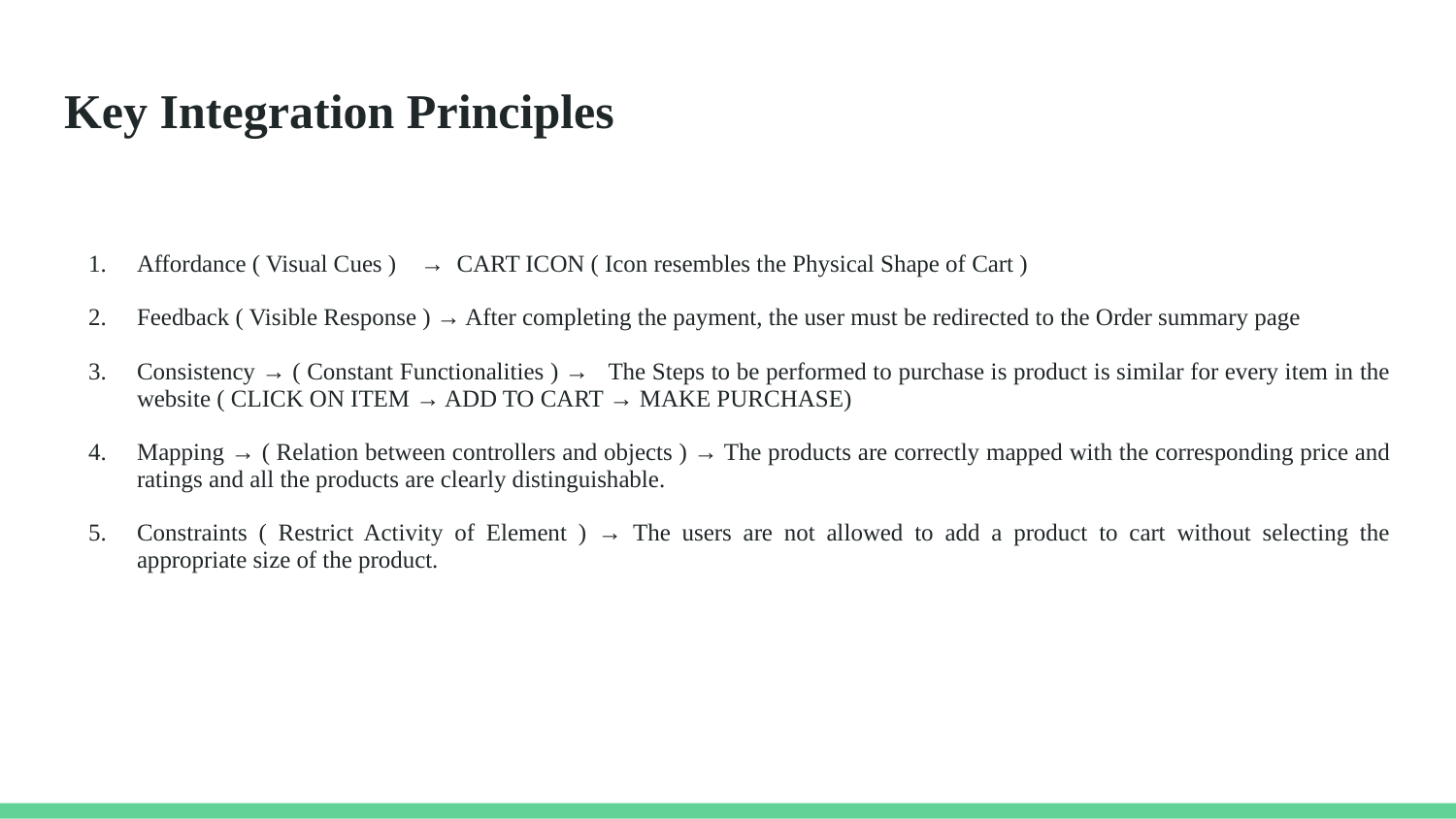

# Key Integration Principles
Affordance ( Visual Cues )    →  CART ICON ( Icon resembles the Physical Shape of Cart )

Feedback ( Visible Response ) → After completing the payment, the user must be redirected to the Order summary page

Consistency → ( Constant Functionalities ) →   The Steps to be performed to purchase is product is similar for every item in the website ( CLICK ON ITEM → ADD TO CART → MAKE PURCHASE)

Mapping → ( Relation between controllers and objects ) → The products are correctly mapped with the corresponding price and ratings and all the products are clearly distinguishable.

Constraints ( Restrict Activity of Element ) → The users are not allowed to add a product to cart without selecting the appropriate size of the product.